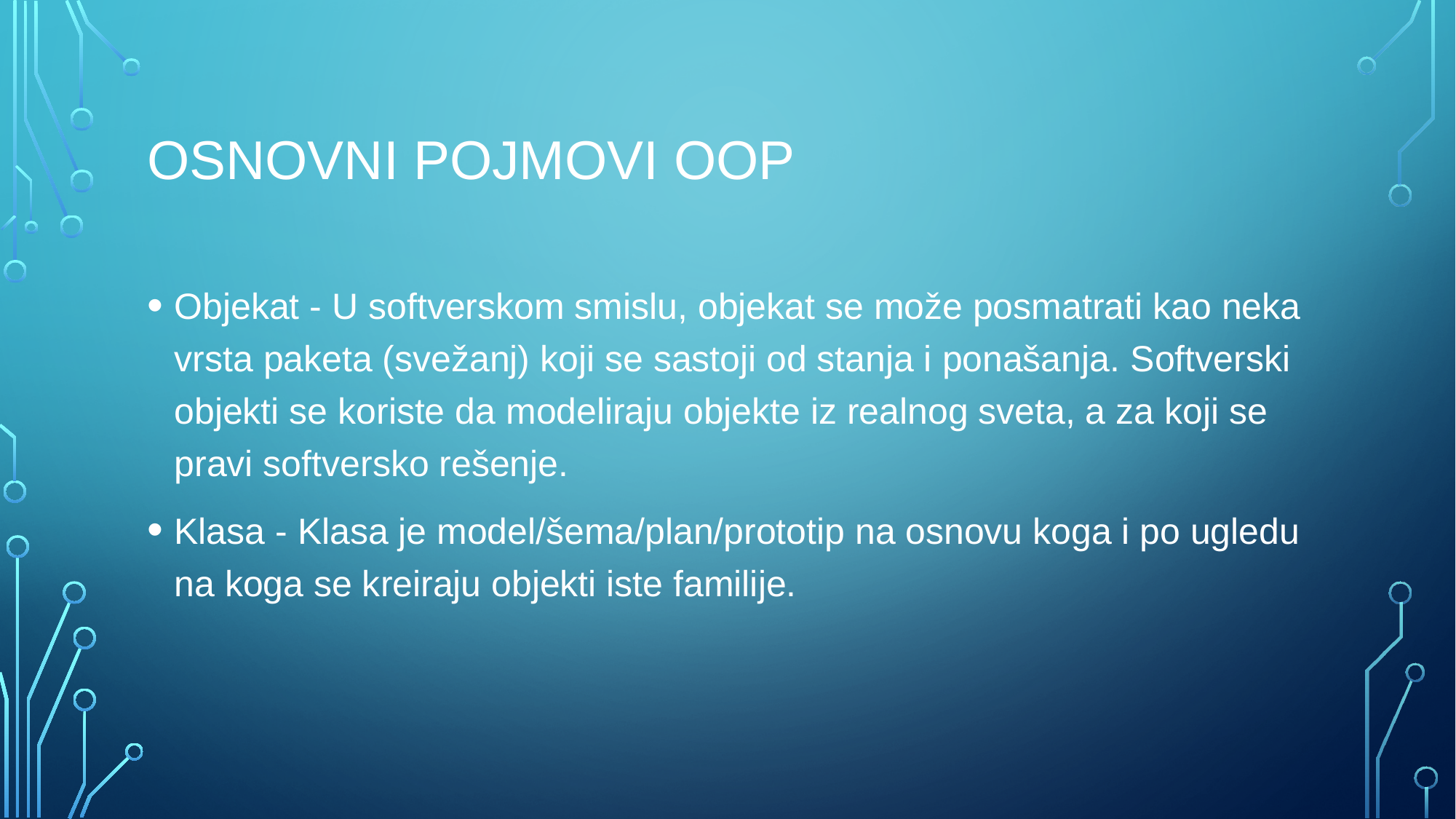

# OSNOvni pojmovi oop
Objekat - U softverskom smislu, objekat se može posmatrati kao neka vrsta paketa (svežanj) koji se sastoji od stanja i ponašanja. Softverski objekti se koriste da modeliraju objekte iz realnog sveta, a za koji se pravi softversko rešenje.
Klasa - Klasa je model/šema/plan/prototip na osnovu koga i po ugledu na koga se kreiraju objekti iste familije.